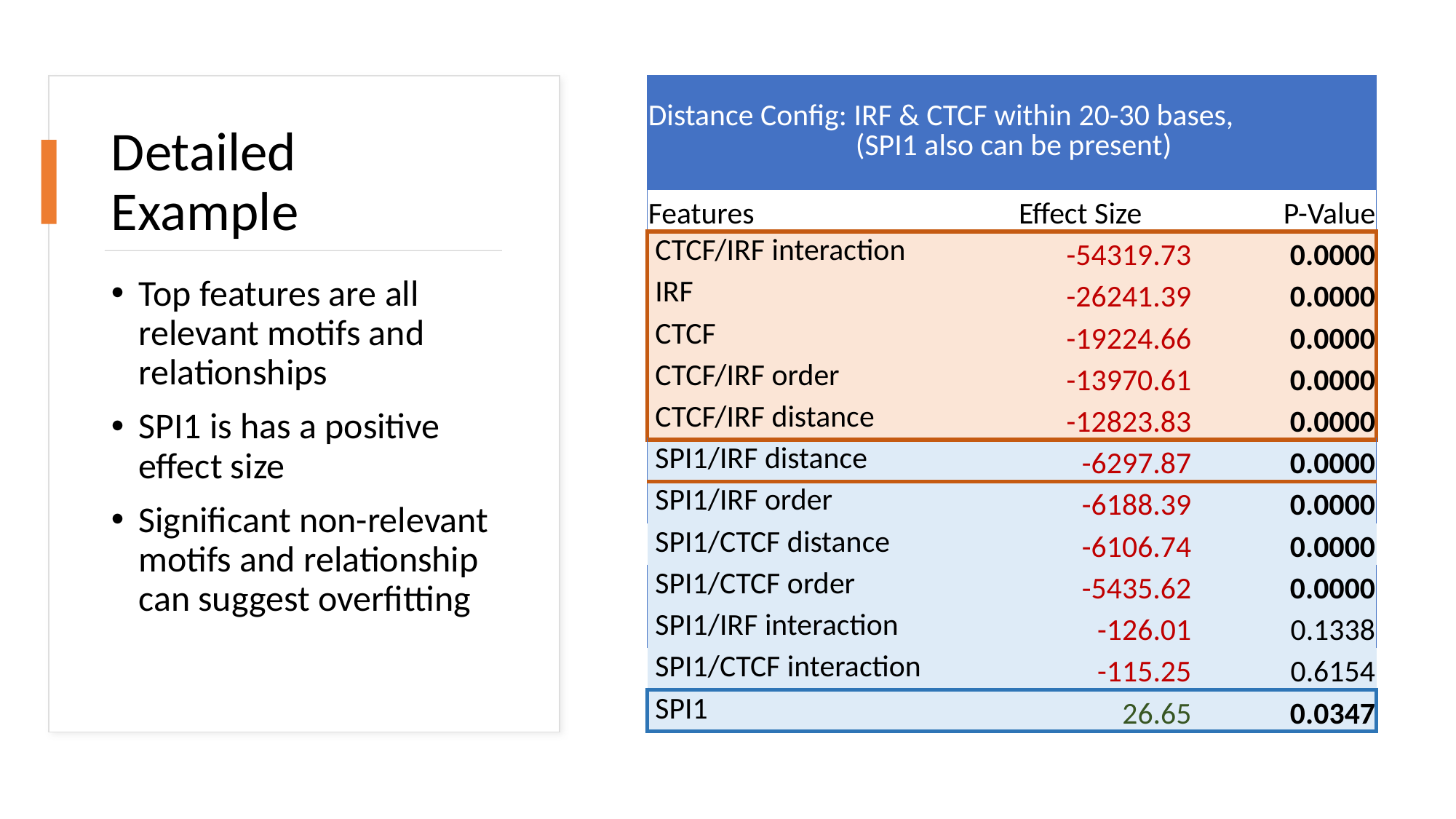

| Distance Config: IRF & CTCF within 20-30 bases, (SPI1 also can be present) |  |  |
| --- | --- | --- |
| Features | Effect Size | P-Value |
| CTCF/IRF interaction | -54319.73 | 0.0000 |
| IRF | -26241.39 | 0.0000 |
| CTCF | -19224.66 | 0.0000 |
| CTCF/IRF order | -13970.61 | 0.0000 |
| CTCF/IRF distance | -12823.83 | 0.0000 |
| SPI1/IRF distance | -6297.87 | 0.0000 |
| SPI1/IRF order | -6188.39 | 0.0000 |
| SPI1/CTCF distance | -6106.74 | 0.0000 |
| SPI1/CTCF order | -5435.62 | 0.0000 |
| SPI1/IRF interaction | -126.01 | 0.1338 |
| SPI1/CTCF interaction | -115.25 | 0.6154 |
| SPI1 | 26.65 | 0.0347 |

# Detailed Example

Top features are all relevant motifs and relationships
SPI1 is has a positive effect size
Significant non-relevant motifs and relationship can suggest overfitting